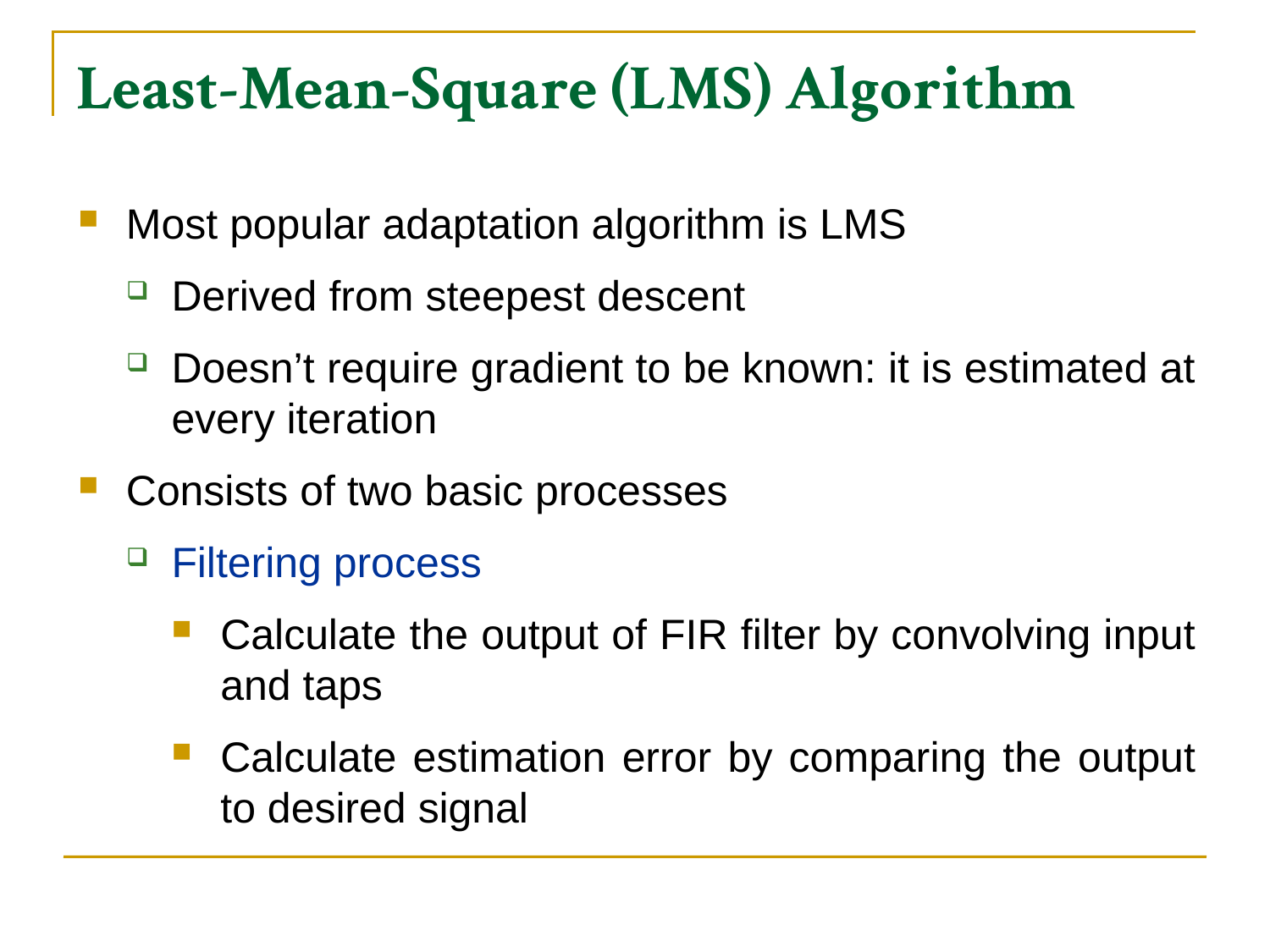

# Least-Mean-Square (LMS) Algorithm
Most popular adaptation algorithm is LMS
Derived from steepest descent
Doesn’t require gradient to be known: it is estimated at every iteration
Consists of two basic processes
Filtering process
Calculate the output of FIR filter by convolving input and taps
Calculate estimation error by comparing the output to desired signal